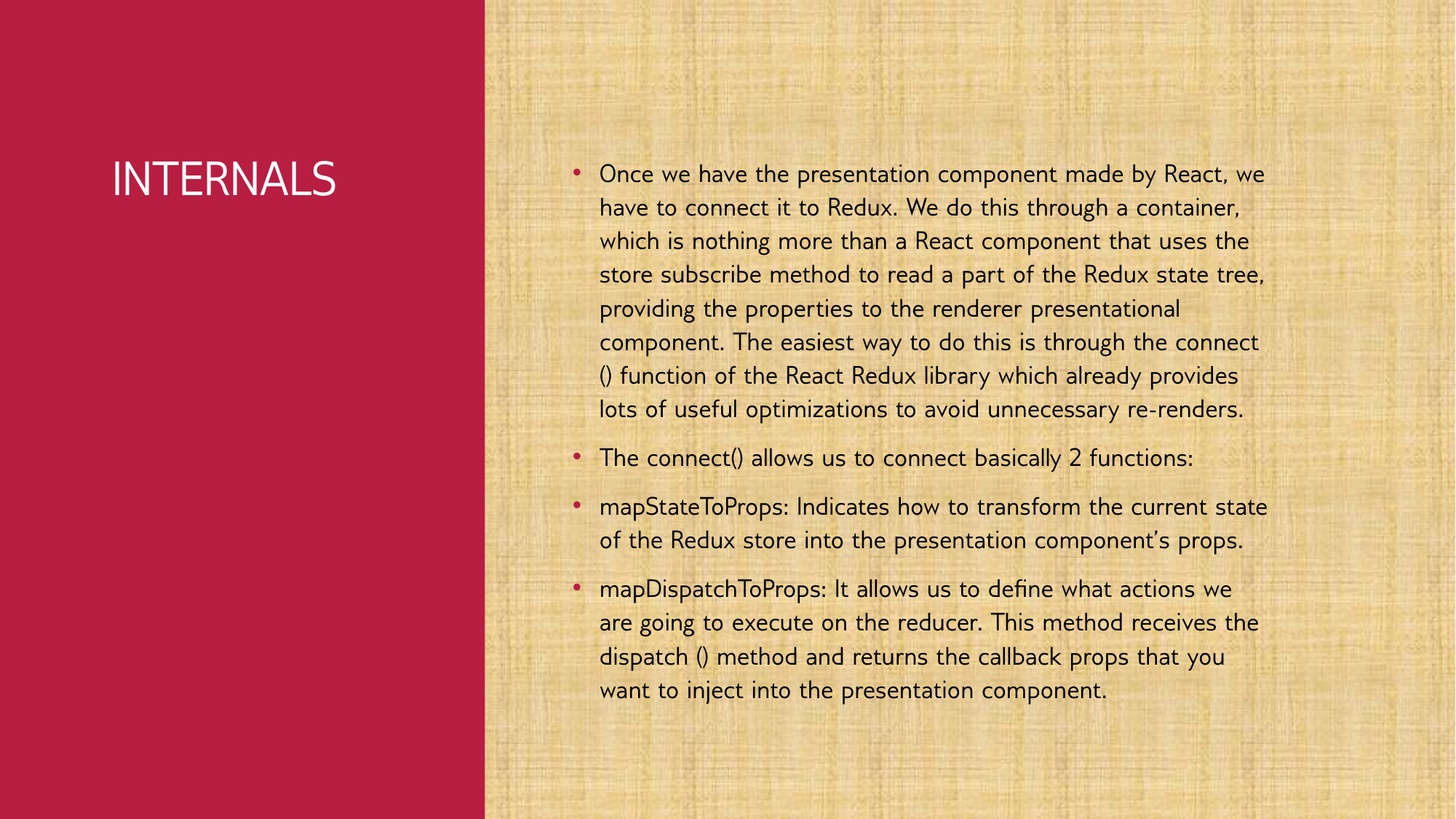

# Internals
Once we have the presentation component made by React, we have to connect it to Redux. We do this through a container, which is nothing more than a React component that uses the store subscribe method to read a part of the Redux state tree, providing the properties to the renderer presentational component. The easiest way to do this is through the connect () function of the React Redux library which already provides lots of useful optimizations to avoid unnecessary re-renders.
The connect() allows us to connect basically 2 functions:
mapStateToProps: Indicates how to transform the current state of the Redux store into the presentation component’s props.
mapDispatchToProps: It allows us to define what actions we are going to execute on the reducer. This method receives the dispatch () method and returns the callback props that you want to inject into the presentation component.